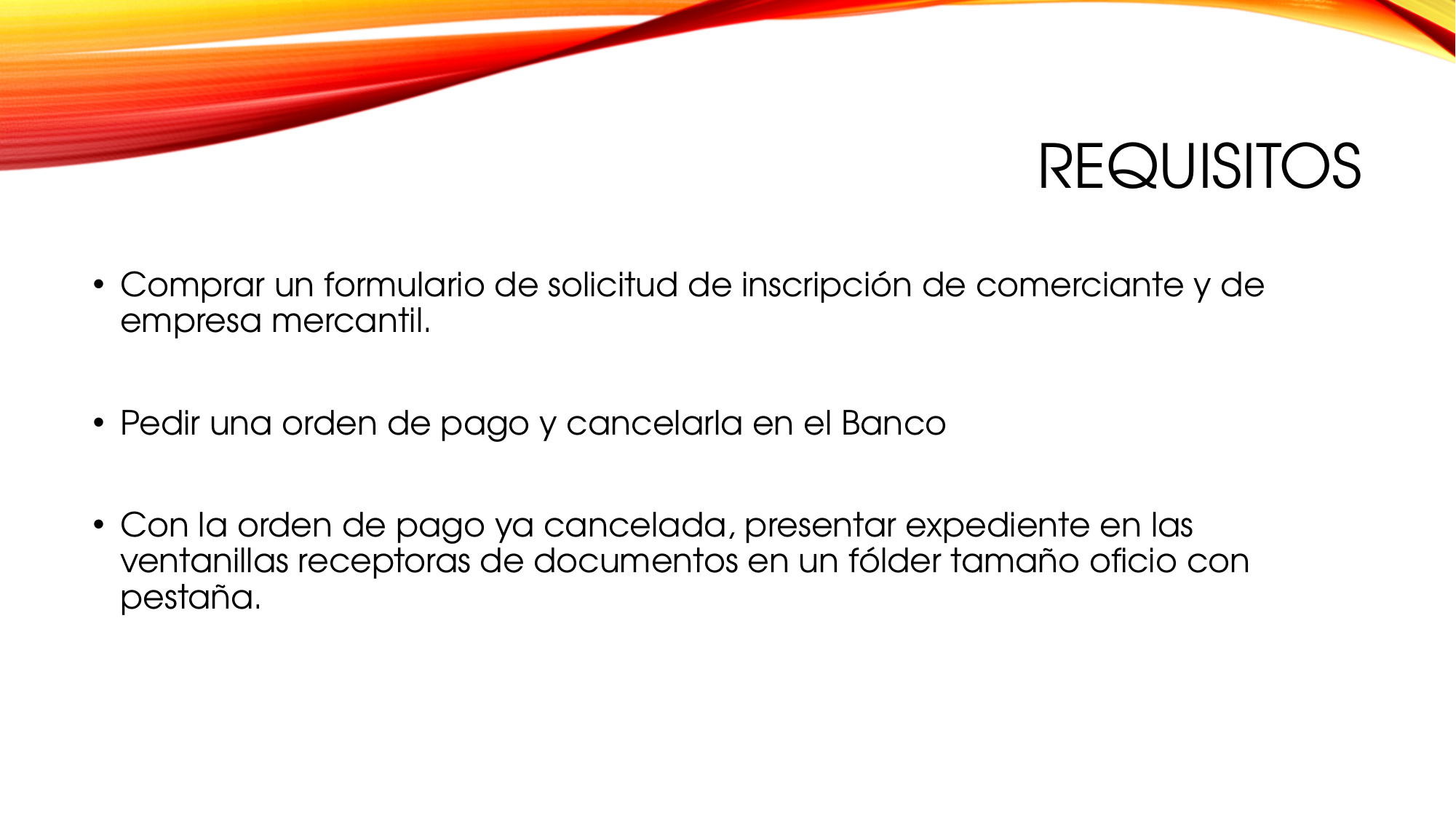

# Requisitos
Comprar un formulario de solicitud de inscripción de comerciante y de empresa mercantil.

Pedir una orden de pago y cancelarla en el Banco

Con la orden de pago ya cancelada, presentar expediente en las ventanillas receptoras de documentos en un fólder tamaño oficio con pestaña.